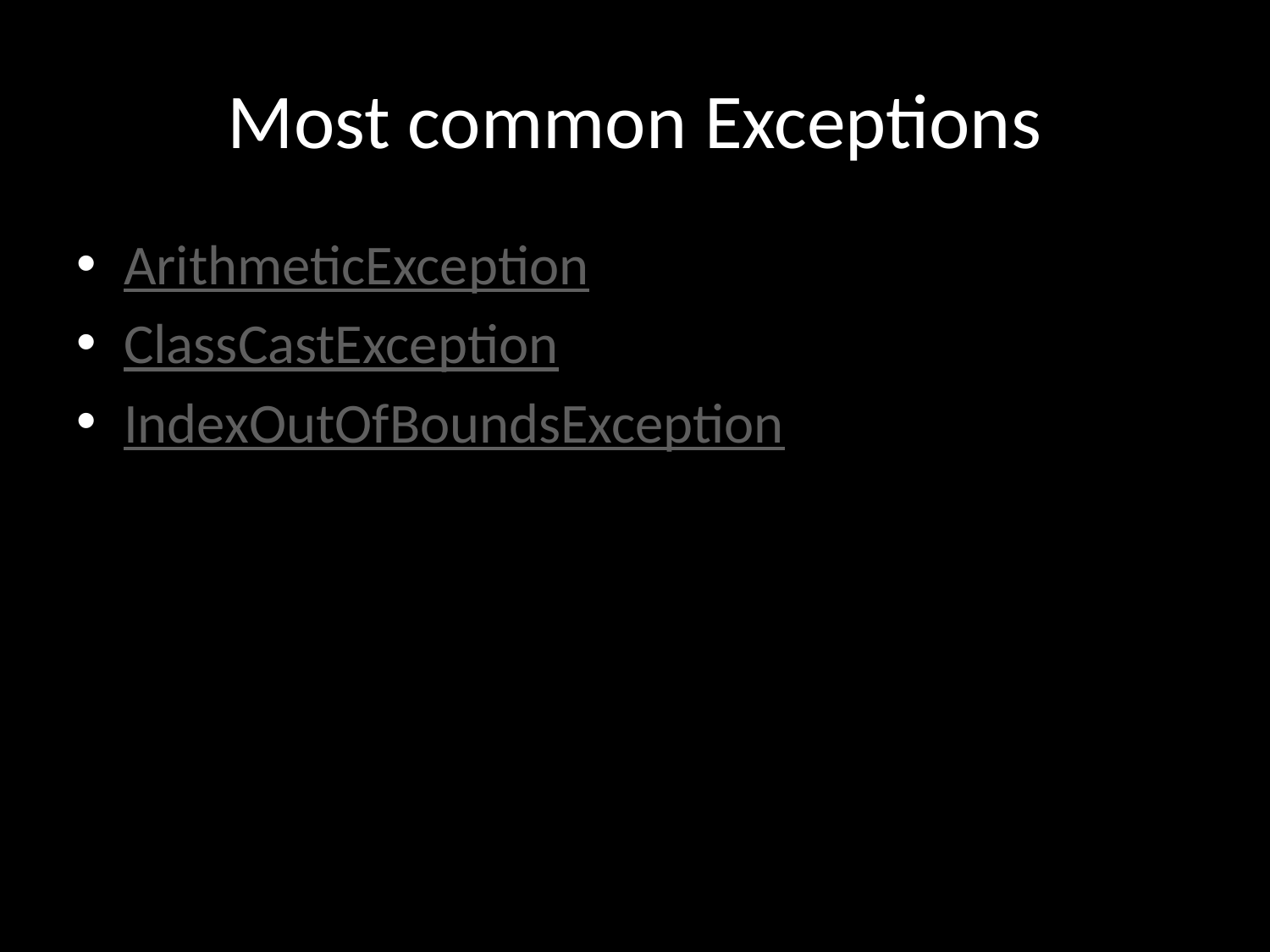

# Most common Exceptions
ArithmeticException
ClassCastException
IndexOutOfBoundsException